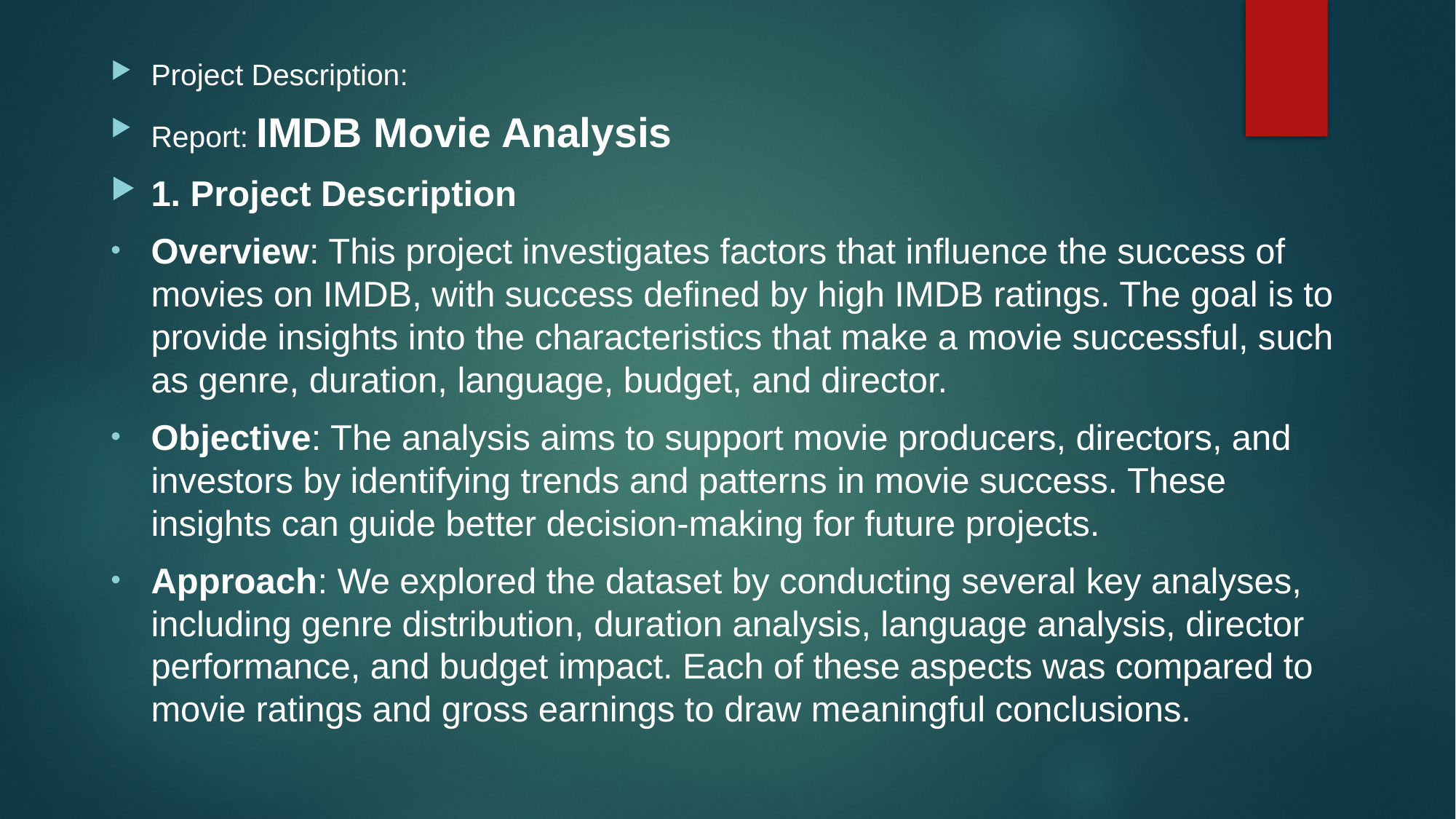

Project Description:
Report: IMDB Movie Analysis
1. Project Description
Overview: This project investigates factors that influence the success of movies on IMDB, with success defined by high IMDB ratings. The goal is to provide insights into the characteristics that make a movie successful, such as genre, duration, language, budget, and director.
Objective: The analysis aims to support movie producers, directors, and investors by identifying trends and patterns in movie success. These insights can guide better decision-making for future projects.
Approach: We explored the dataset by conducting several key analyses, including genre distribution, duration analysis, language analysis, director performance, and budget impact. Each of these aspects was compared to movie ratings and gross earnings to draw meaningful conclusions.